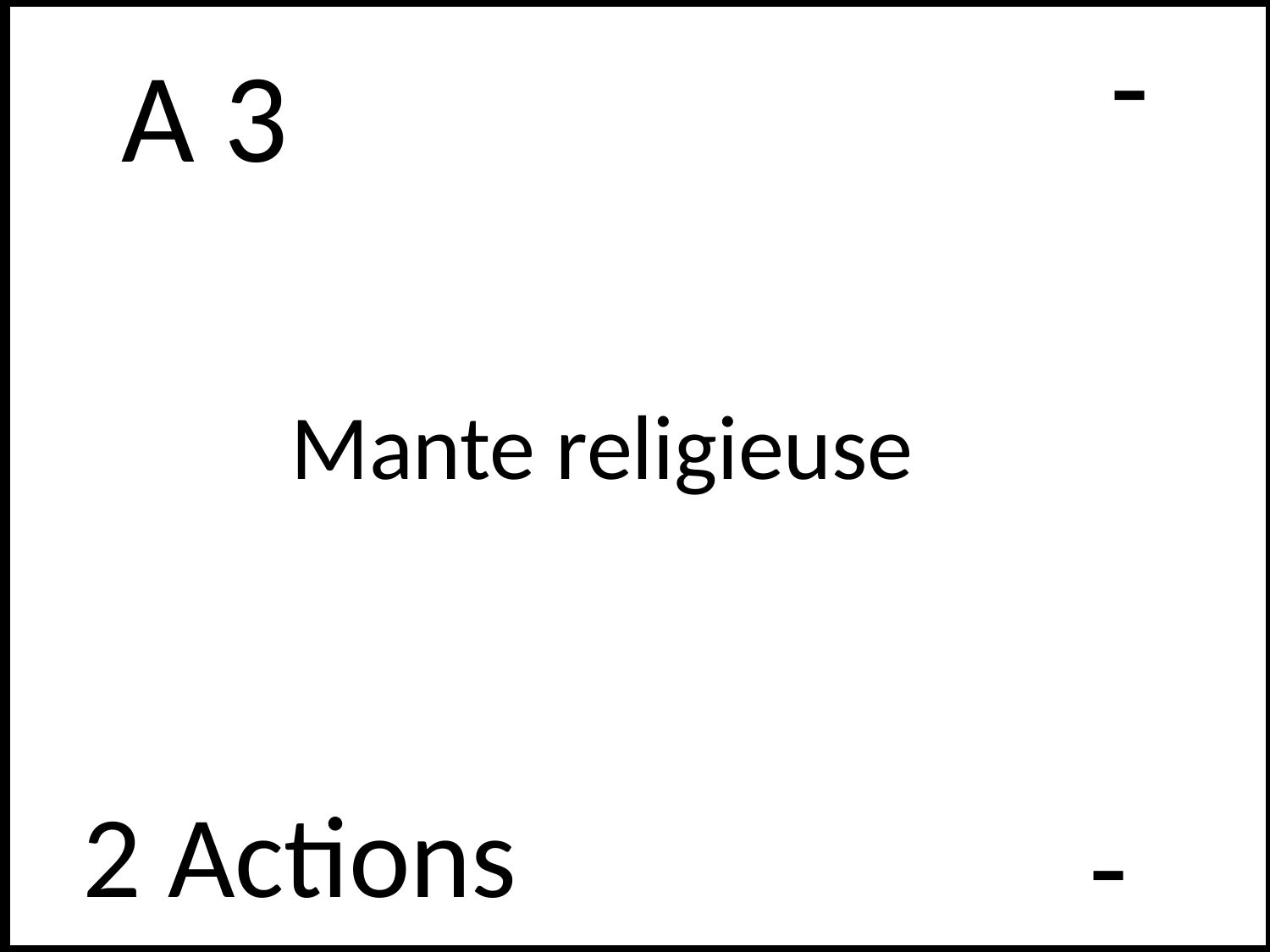

-
# A 3
Mante religieuse
2 Actions
-